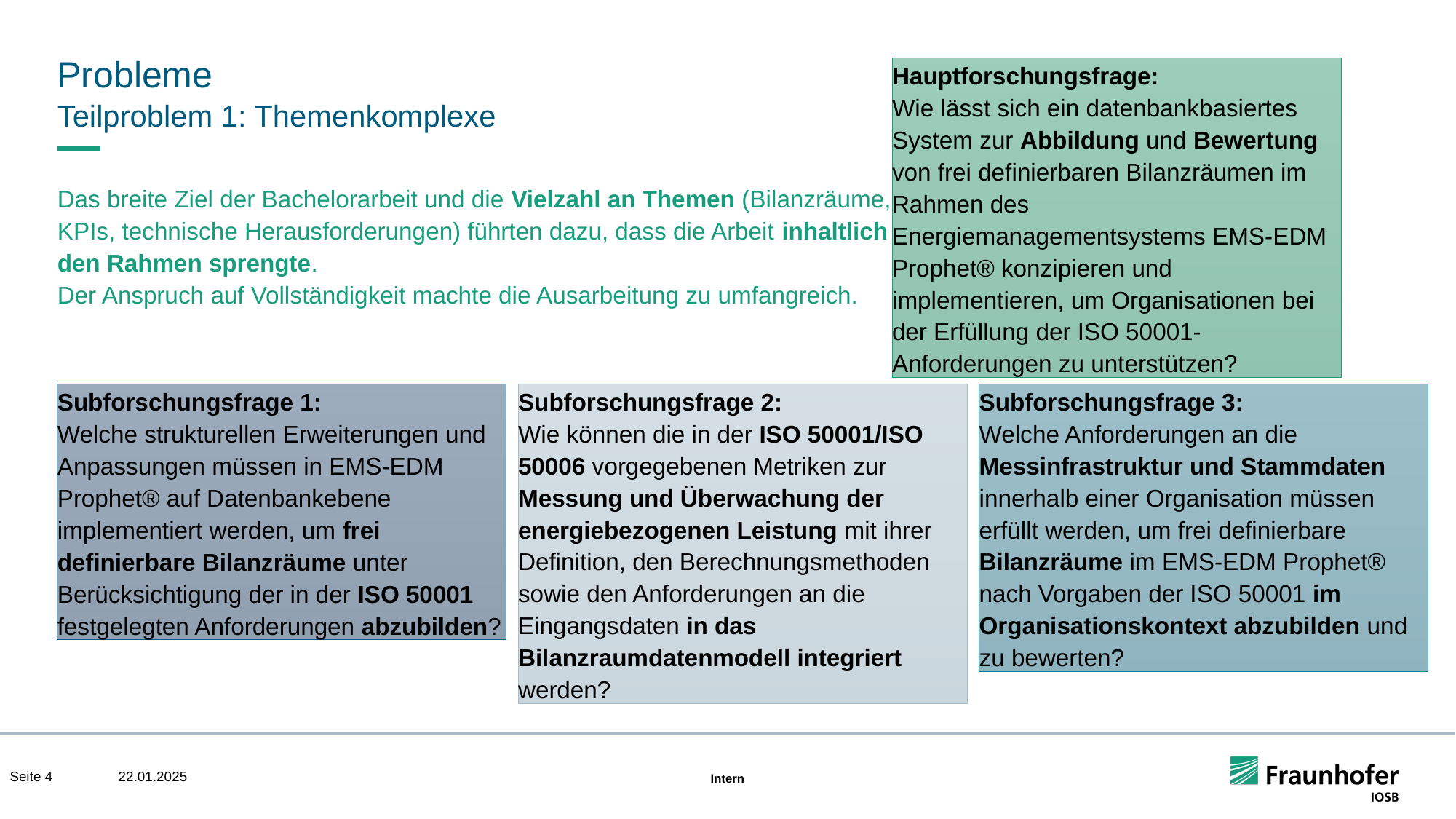

# Probleme
Hauptforschungsfrage:
Wie lässt sich ein datenbankbasiertes System zur Abbildung und Bewertung von frei definierbaren Bilanzräumen im Rahmen des Energiemanagementsystems EMS-EDM Prophet® konzipieren und implementieren, um Organisationen bei der Erfüllung der ISO 50001-Anforderungen zu unterstützen?
Teilproblem 1: Themenkomplexe
Das breite Ziel der Bachelorarbeit und die Vielzahl an Themen (Bilanzräume, KPIs, technische Herausforderungen) führten dazu, dass die Arbeit inhaltlich den Rahmen sprengte.
Der Anspruch auf Vollständigkeit machte die Ausarbeitung zu umfangreich.
Subforschungsfrage 2:
Wie können die in der ISO 50001/ISO 50006 vorgegebenen Metriken zur Messung und Überwachung der energiebezogenen Leistung mit ihrer Definition, den Berechnungsmethoden sowie den Anforderungen an die Eingangsdaten in das Bilanzraumdatenmodell integriert werden?
Subforschungsfrage 3:
Welche Anforderungen an die Messinfrastruktur und Stammdaten innerhalb einer Organisation müssen erfüllt werden, um frei definierbare Bilanzräume im EMS-EDM Prophet® nach Vorgaben der ISO 50001 im Organisationskontext abzubilden und zu bewerten?
Subforschungsfrage 1:
Welche strukturellen Erweiterungen und Anpassungen müssen in EMS-EDM Prophet® auf Datenbankebene implementiert werden, um frei definierbare Bilanzräume unter Berücksichtigung der in der ISO 50001 festgelegten Anforderungen abzubilden?
Seite 4
22.01.2025